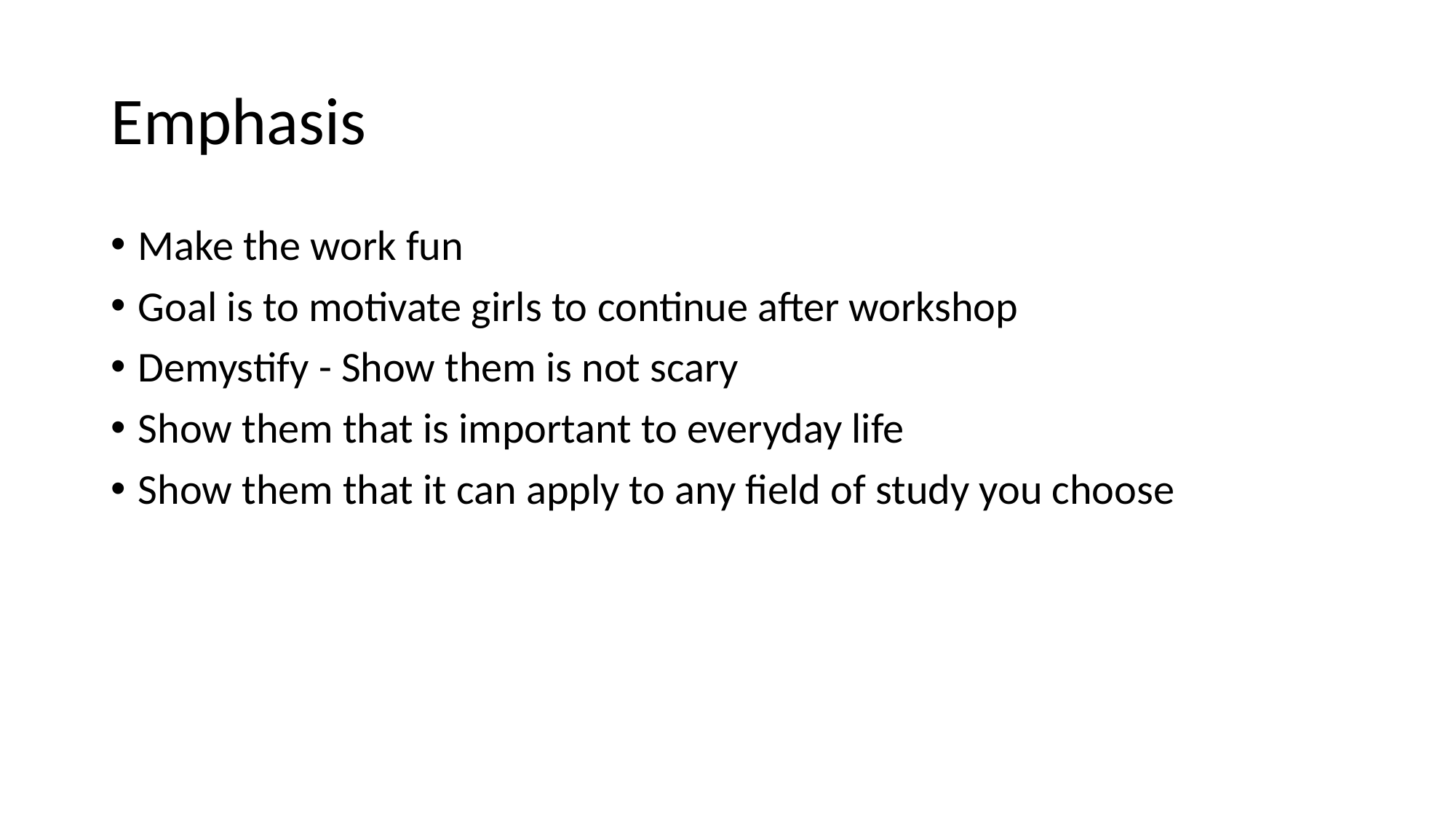

# Emphasis
Make the work fun
Goal is to motivate girls to continue after workshop
Demystify - Show them is not scary
Show them that is important to everyday life
Show them that it can apply to any field of study you choose